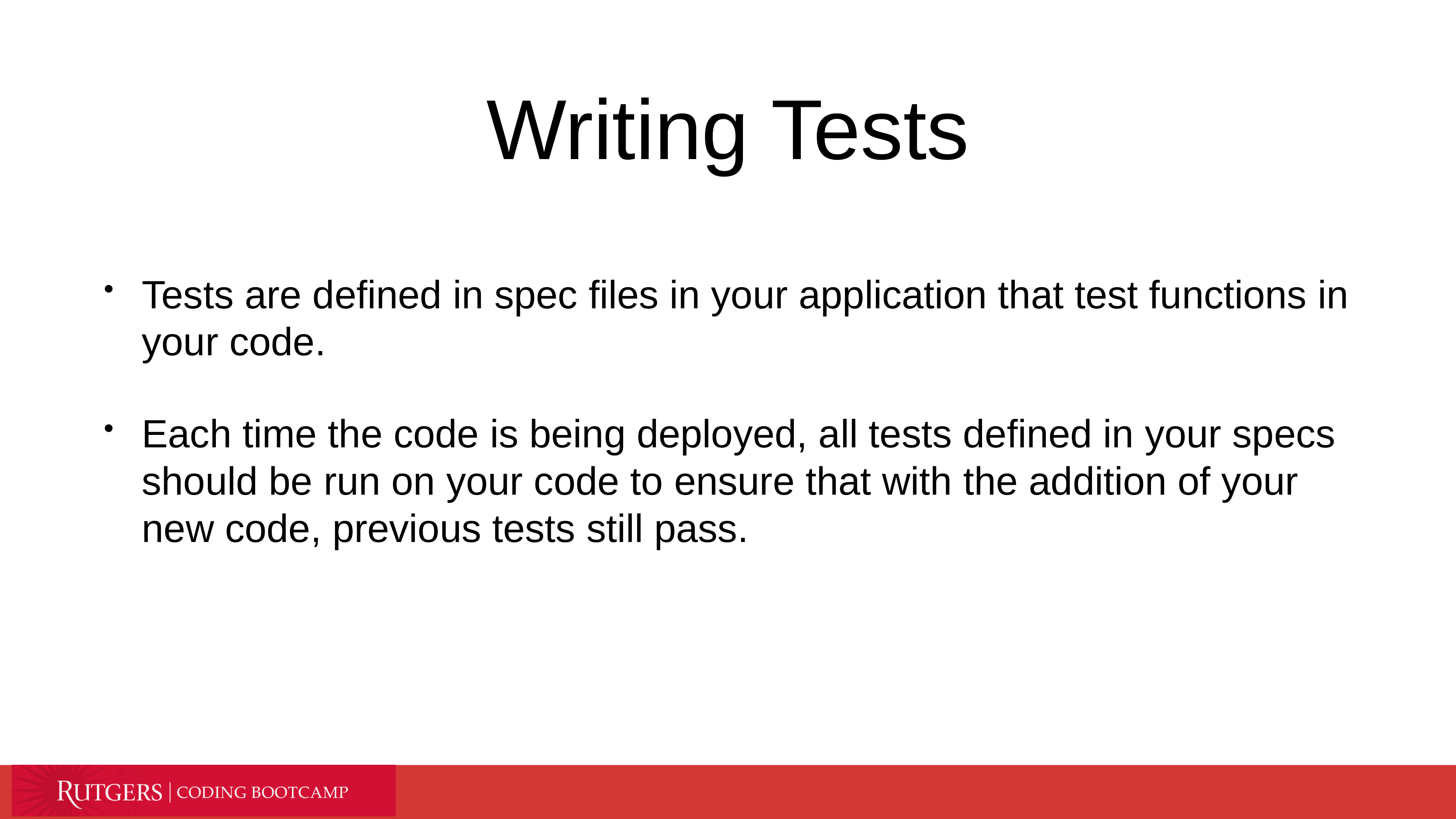

# Writing Tests
Tests are defined in spec files in your application that test functions in your code.
Each time the code is being deployed, all tests defined in your specs should be run on your code to ensure that with the addition of your new code, previous tests still pass.